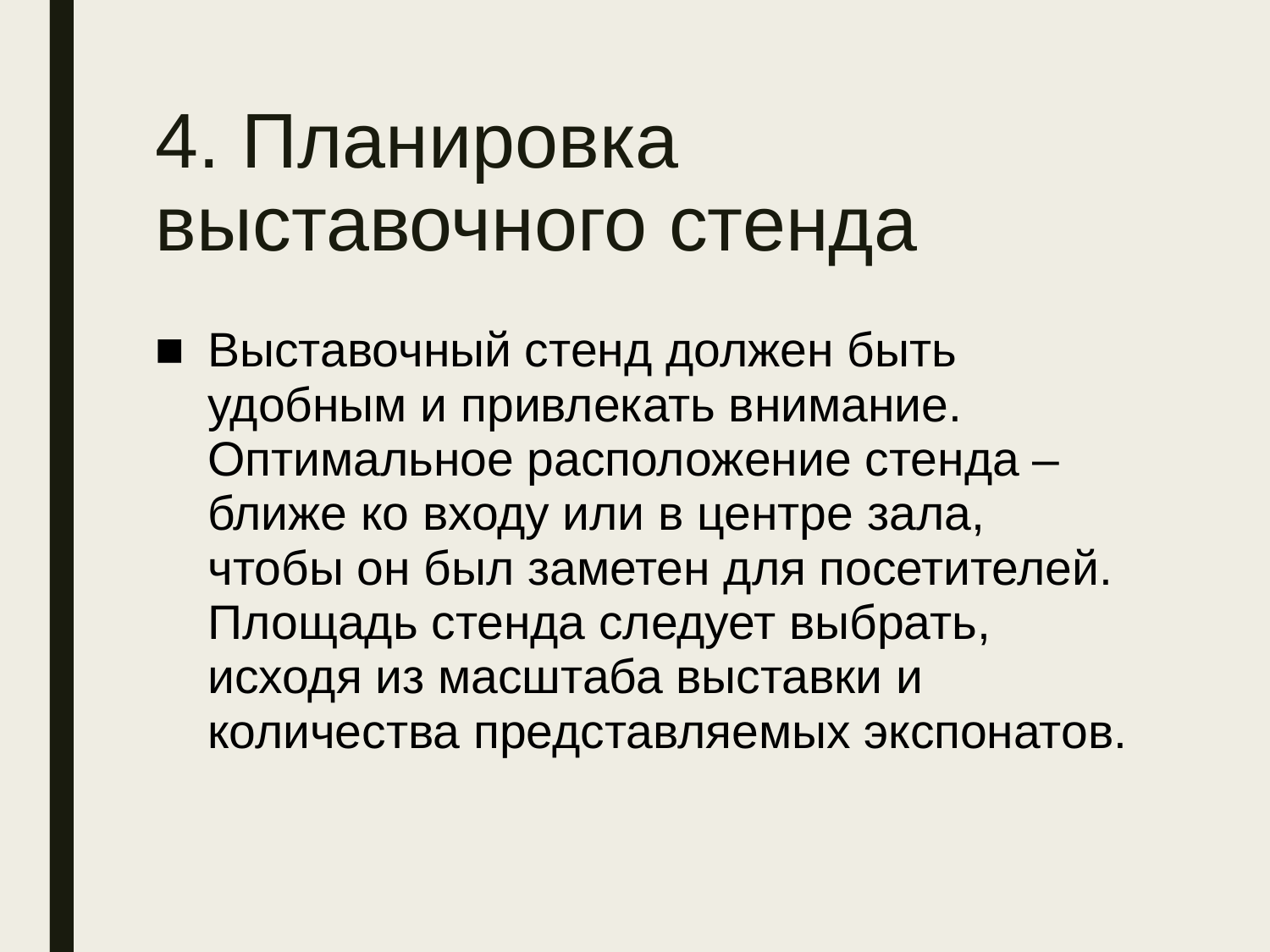

# 4. Планировка выставочного стенда
Выставочный стенд должен быть удобным и привлекать внимание. Оптимальное расположение стенда – ближе ко входу или в центре зала, чтобы он был заметен для посетителей. Площадь стенда следует выбрать, исходя из масштаба выставки и количества представляемых экспонатов.